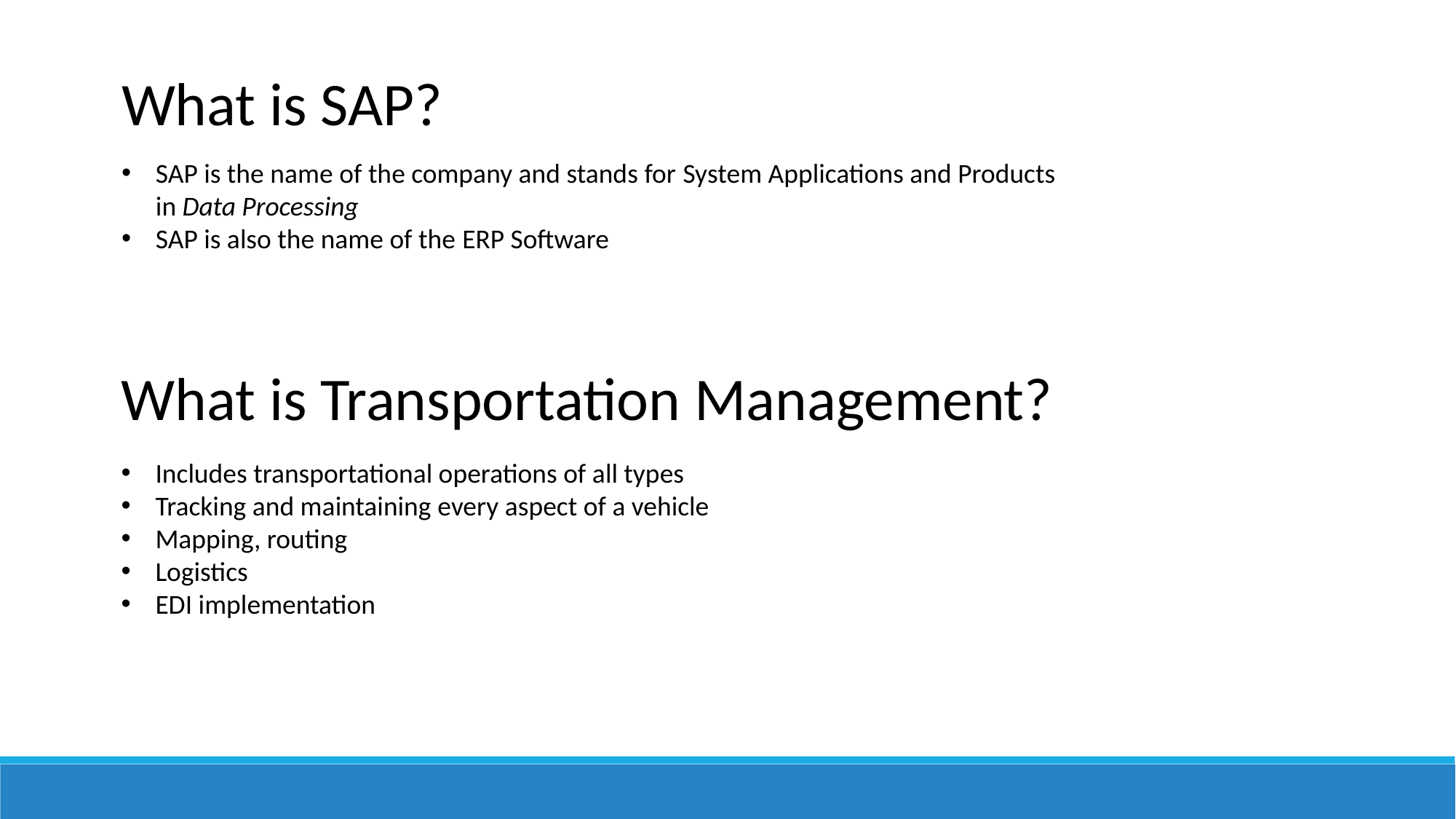

What is SAP?
SAP is the name of the company and stands for System Applications and Products in Data Processing
SAP is also the name of the ERP Software
What is Transportation Management?
Includes transportational operations of all types
Tracking and maintaining every aspect of a vehicle
Mapping, routing
Logistics
EDI implementation